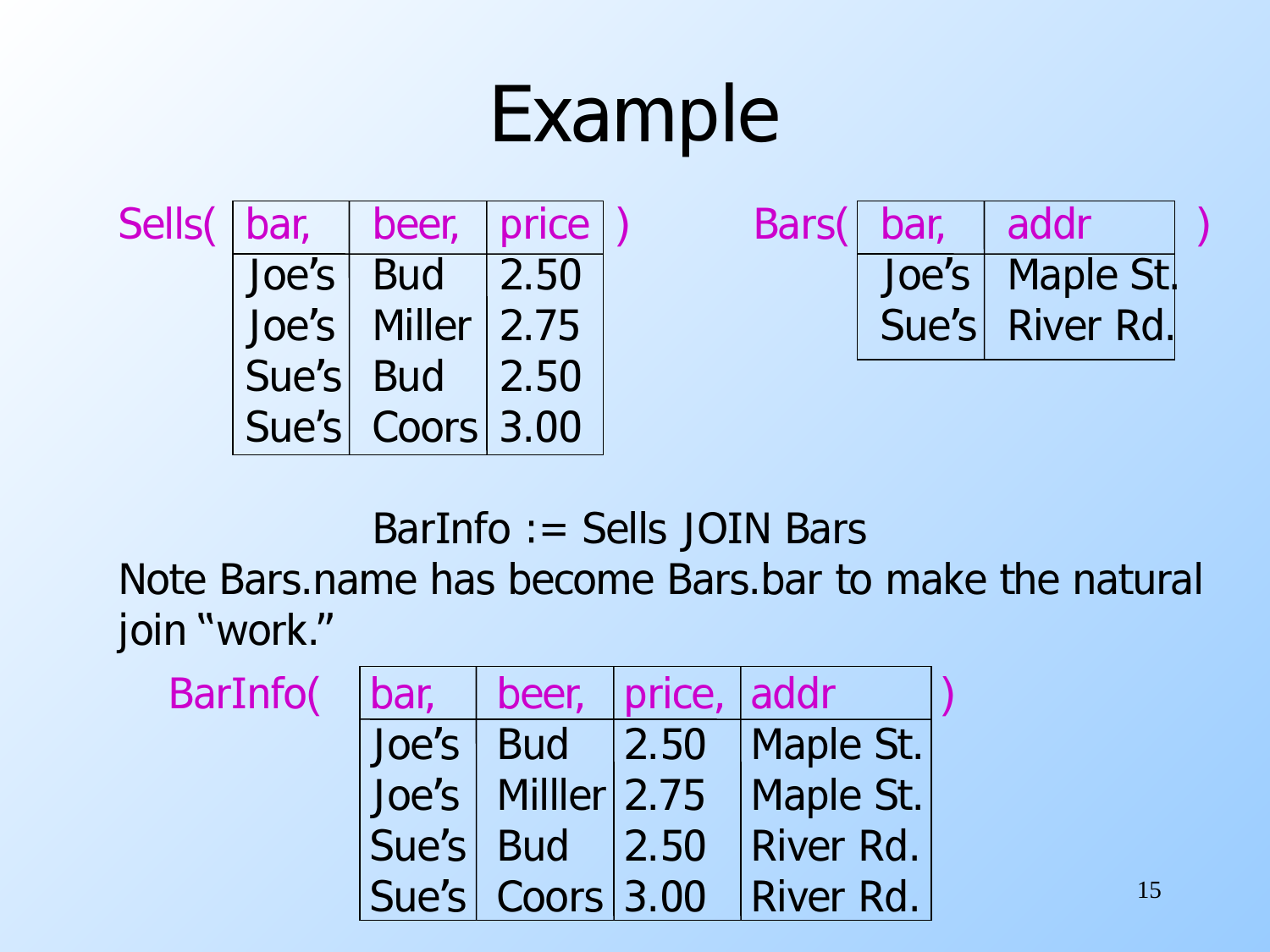

# Example
Sells(	bar,	beer,	price  )	Bars(	bar,	addr        )
	Joe’s	Bud	2.50			Joe’s	Maple St.
	Joe’s	Miller	2.75			Sue’s	River Rd.
	Sue’s	Bud	2.50
	Sue’s	Coors	3.00

     		BarInfo := Sells JOIN Bars
Note Bars.name has become Bars.bar to make the natural
join “work.”

    BarInfo(	bar,	beer,	price,	addr        )
		Joe’s	Bud	2.50	Maple St.
		Joe’s	Milller	2.75	Maple St.
		Sue’s	Bud	2.50	River Rd.
		Sue’s	Coors	3.00	River Rd.

15